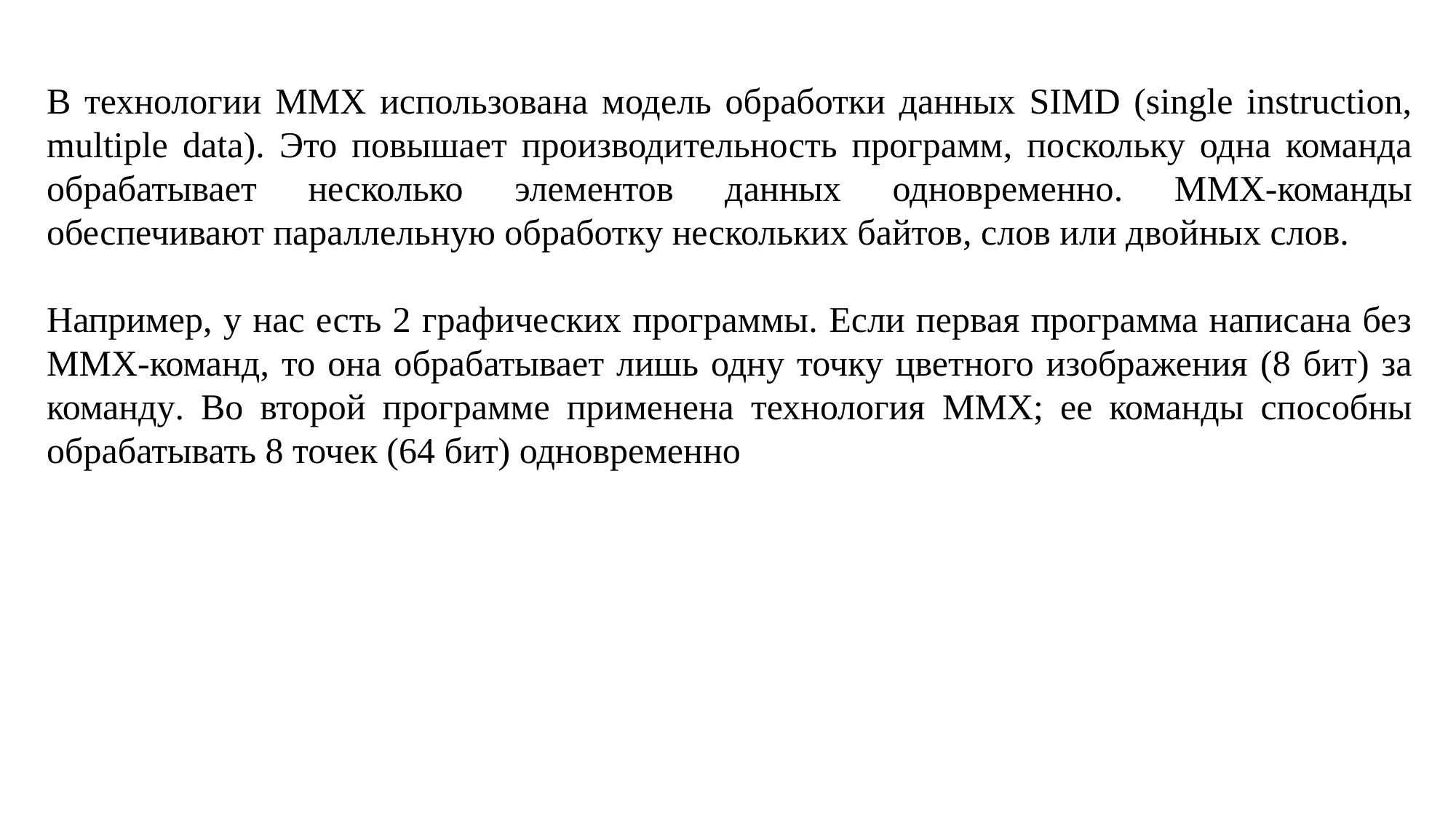

В технологии MMX использована модель обработки данных SIMD (single instruction, multiple data). Это повышает производительность программ, поскольку одна команда обрабатывает несколько элементов данных одновременно. MMX-команды обеспечивают параллельную обработку нескольких байтов, слов или двойных слов.

Например, у нас есть 2 графических программы. Если первая программа написана без MMX-команд, то она обрабатывает лишь одну точку цветного изображения (8 бит) за команду. Во второй программе применена технология MMX; ее команды способны обрабатывать 8 точек (64 бит) одновременно